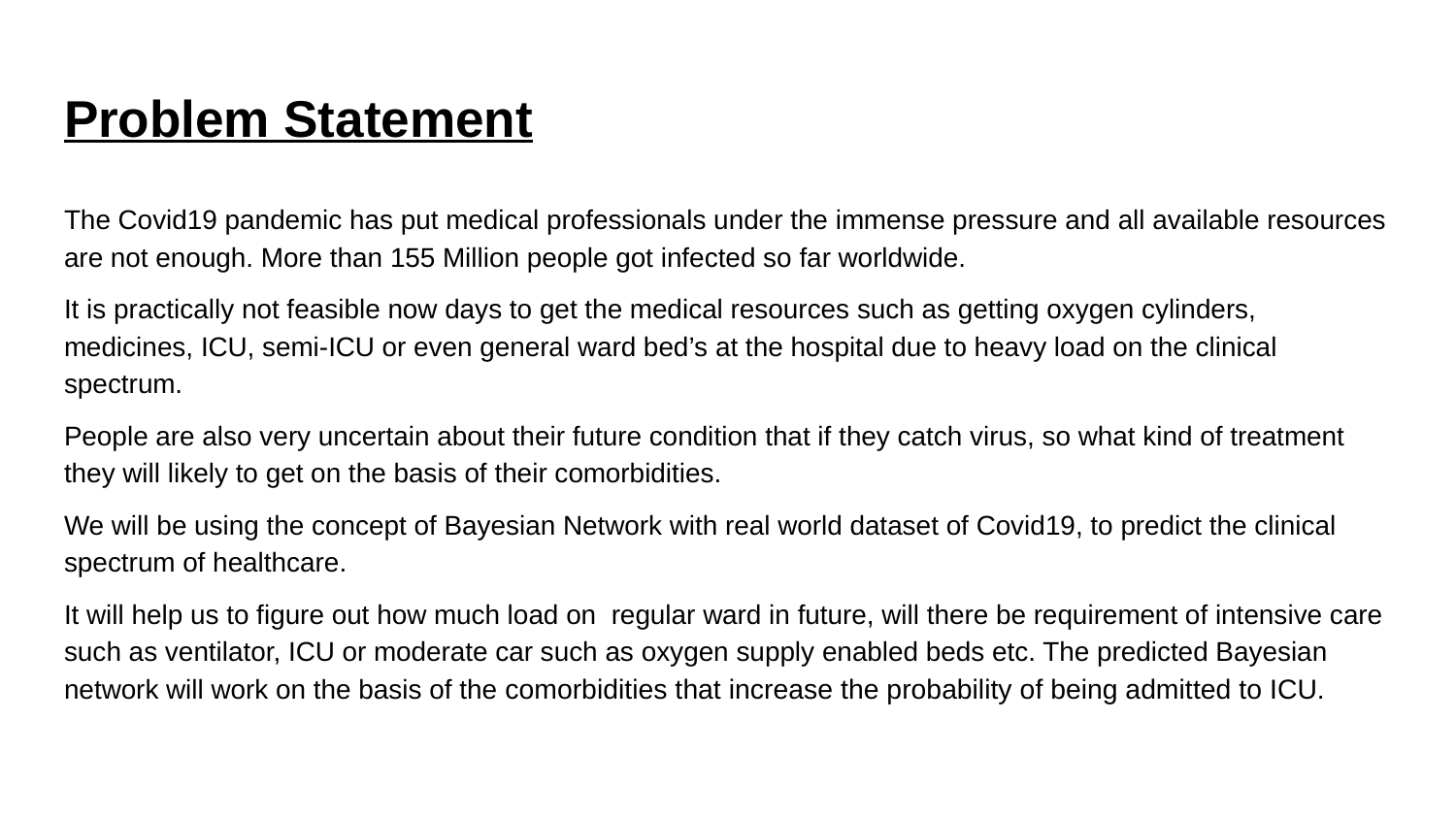

# Problem Statement
The Covid19 pandemic has put medical professionals under the immense pressure and all available resources are not enough. More than 155 Million people got infected so far worldwide.
It is practically not feasible now days to get the medical resources such as getting oxygen cylinders, medicines, ICU, semi-ICU or even general ward bed’s at the hospital due to heavy load on the clinical spectrum.
People are also very uncertain about their future condition that if they catch virus, so what kind of treatment they will likely to get on the basis of their comorbidities.
We will be using the concept of Bayesian Network with real world dataset of Covid19, to predict the clinical spectrum of healthcare.
It will help us to figure out how much load on  regular ward in future, will there be requirement of intensive care such as ventilator, ICU or moderate car such as oxygen supply enabled beds etc. The predicted Bayesian network will work on the basis of the comorbidities that increase the probability of being admitted to ICU.